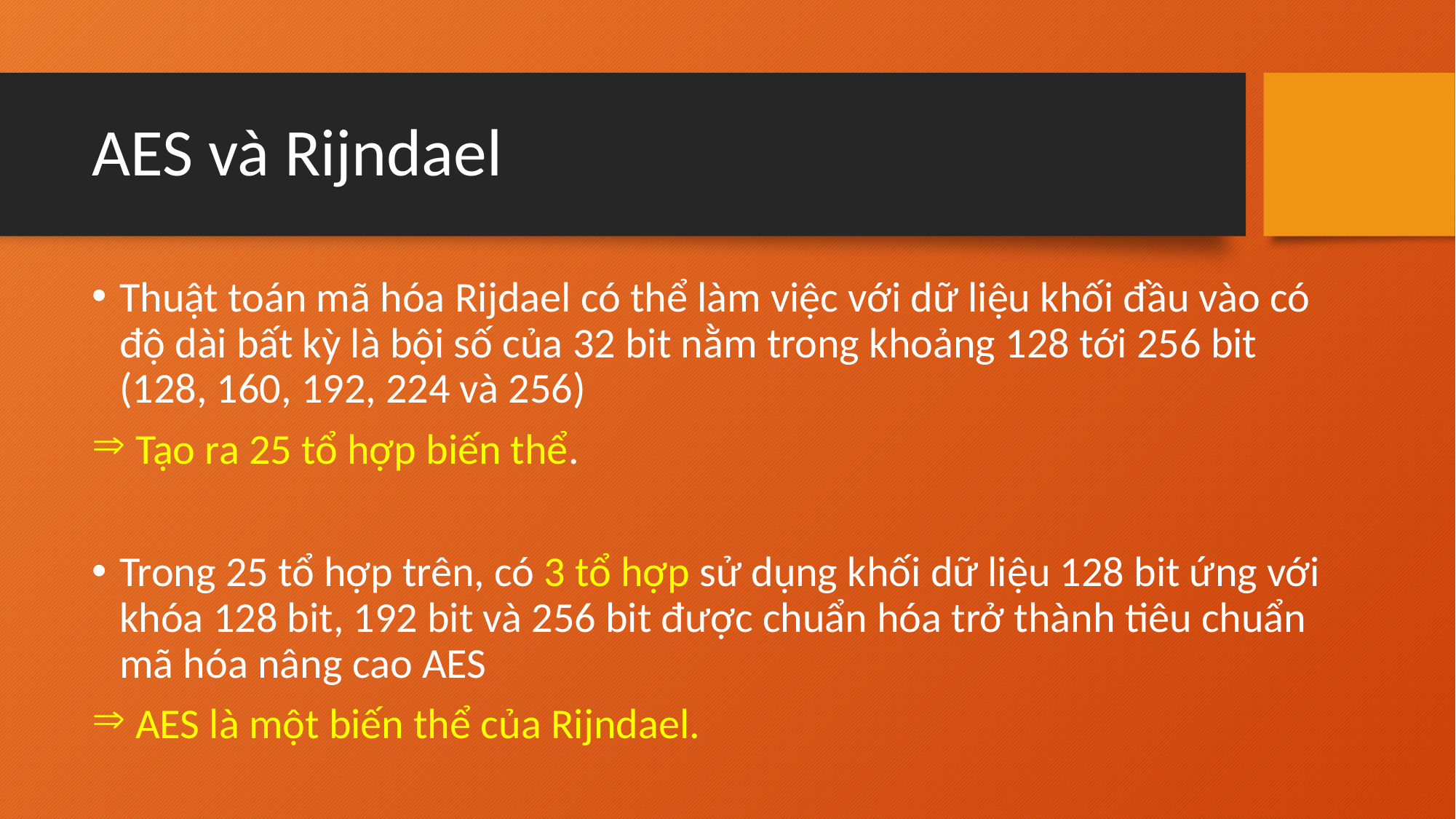

# AES và Rijndael
Thuật toán mã hóa Rijdael có thể làm việc với dữ liệu khối đầu vào có độ dài bất kỳ là bội số của 32 bit nằm trong khoảng 128 tới 256 bit (128, 160, 192, 224 và 256)
 Tạo ra 25 tổ hợp biến thể.

Trong 25 tổ hợp trên, có 3 tổ hợp sử dụng khối dữ liệu 128 bit ứng với khóa 128 bit, 192 bit và 256 bit được chuẩn hóa trở thành tiêu chuẩn mã hóa nâng cao AES
 AES là một biến thể của Rijndael.